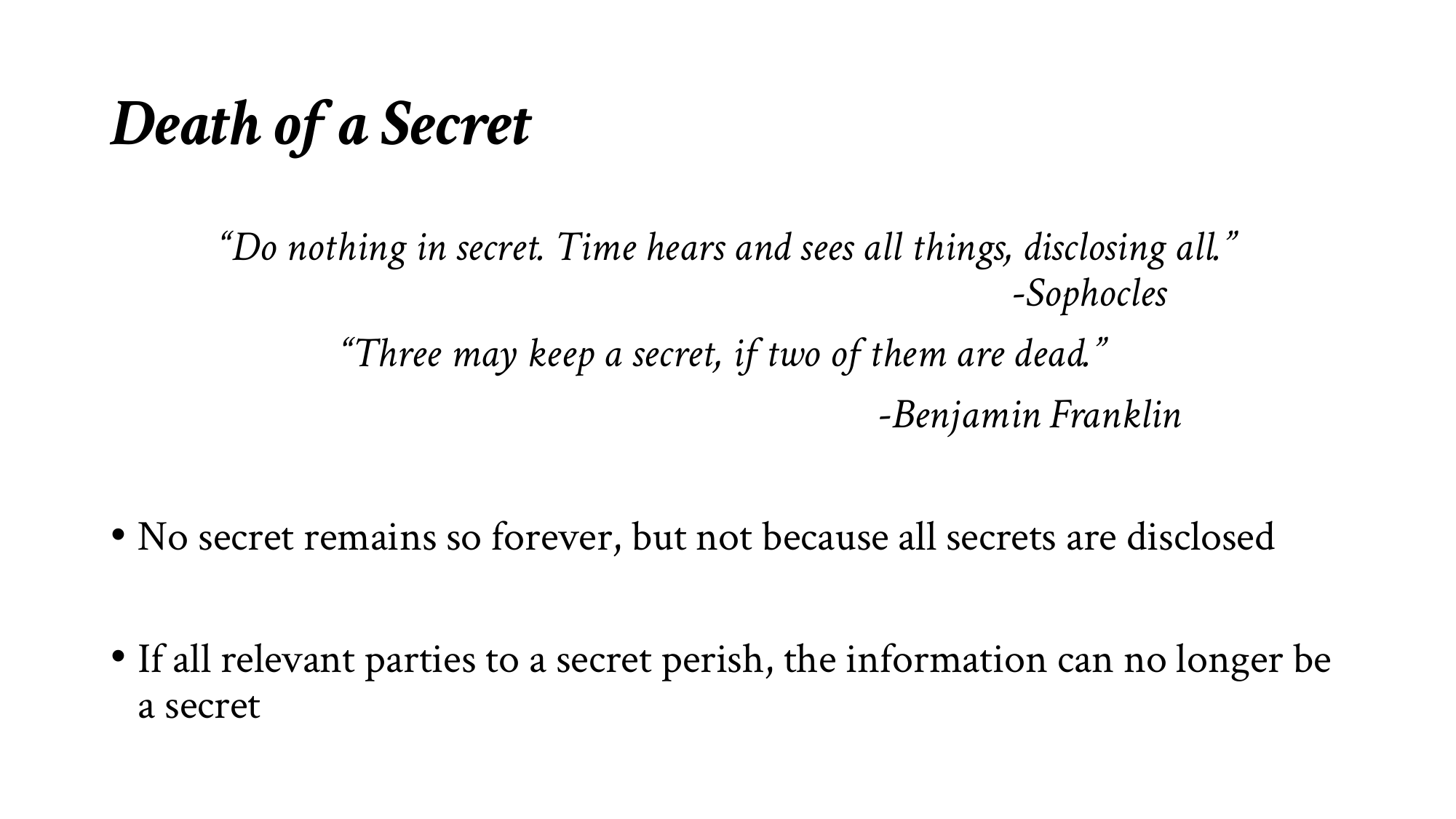

# Death of a Secret
“Do nothing in secret. Time hears and sees all things, disclosing all.”
                                                                             -Sophocles
“Three may keep a secret, if two of them are dead.”
                                                                -Benjamin Franklin

No secret remains so forever, but not because all secrets are disclosed

If all relevant parties to a secret perish, the information can no longer be a secret